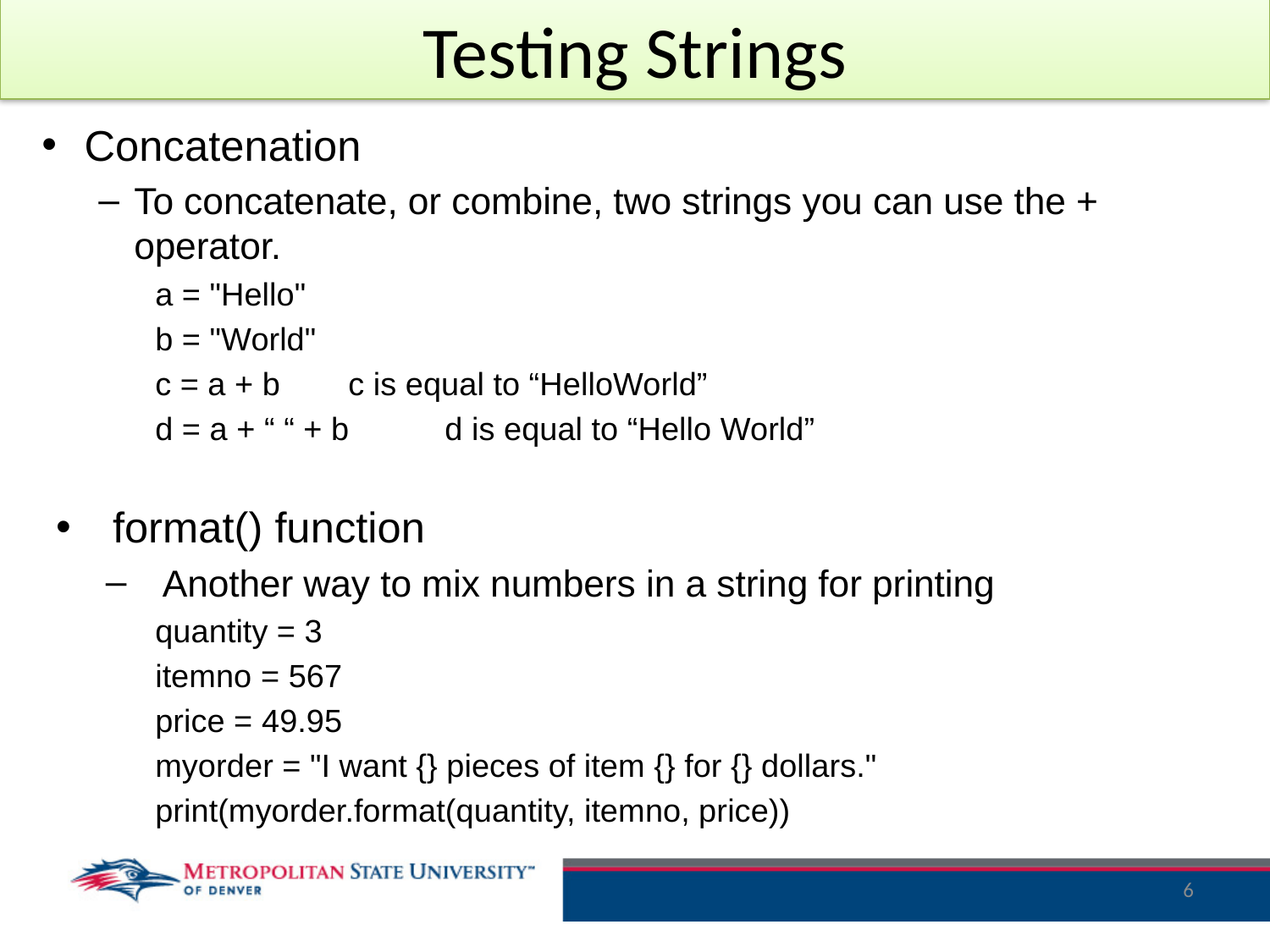

# Testing Strings
Concatenation
To concatenate, or combine, two strings you can use the + operator.
a = "Hello"
b = "World"
c = a + b			c is equal to “HelloWorld”
d = a + “ “ + b	d is equal to “Hello World”

format() function
Another way to mix numbers in a string for printing
quantity = 3
itemno = 567
price = 49.95
myorder = "I want {} pieces of item {} for {} dollars."
print(myorder.format(quantity, itemno, price))
6